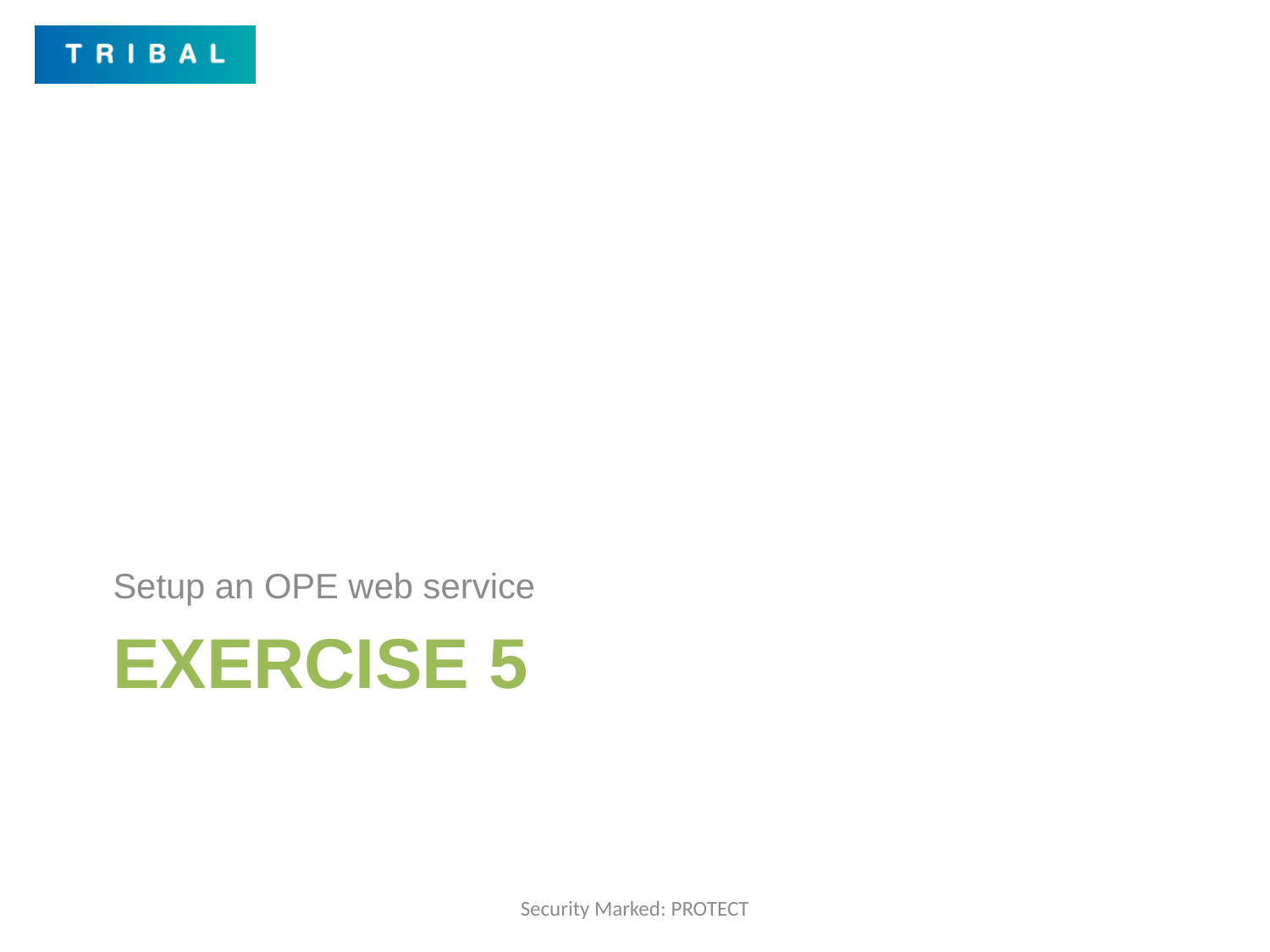

Setup an OPE web service
# Exercise 5
Security Marked: PROTECT